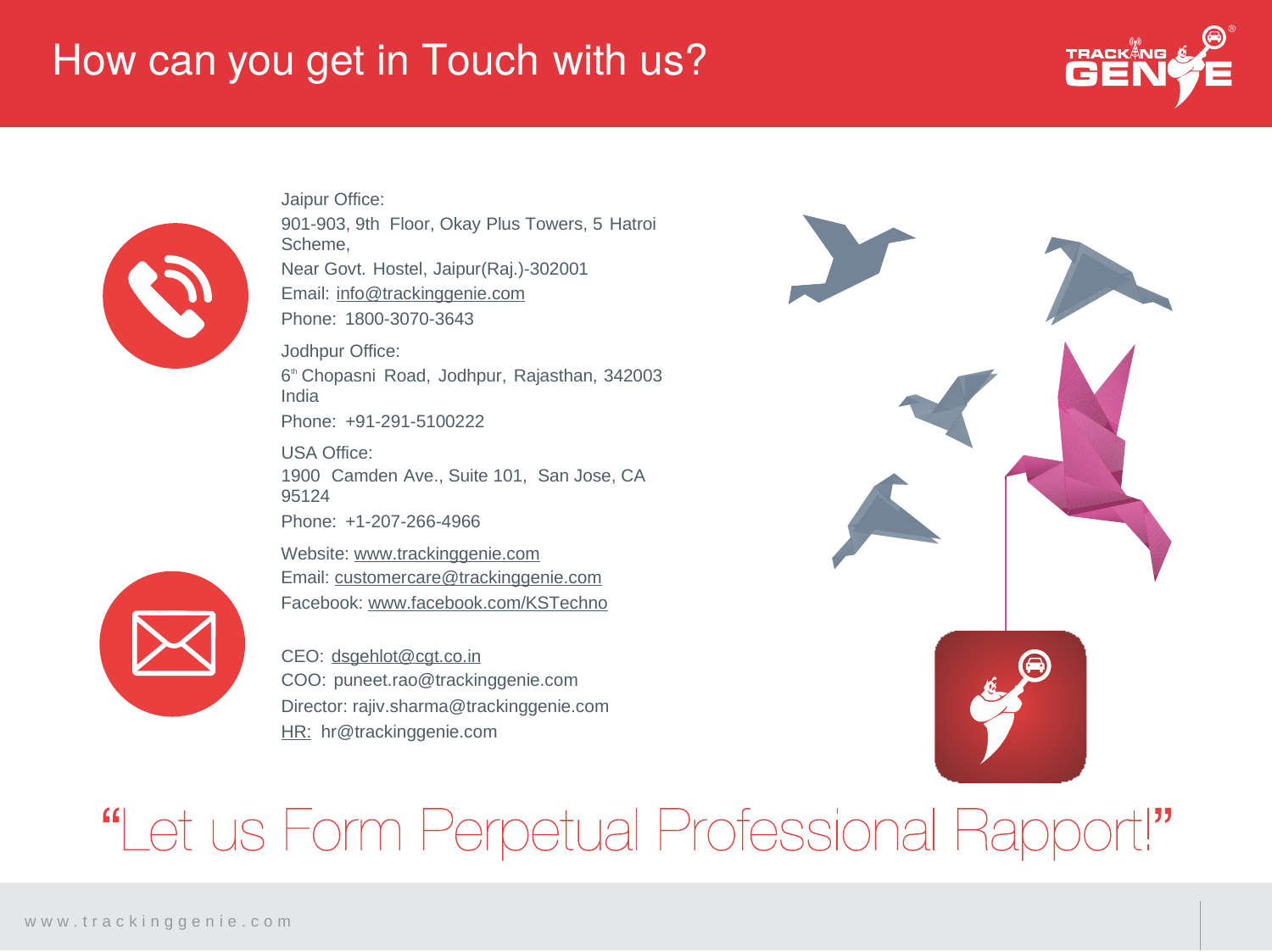

How
can
you get in Touch with us?

Jaipur Office:
901-903, 9th  Floor, Okay Plus Towers, 5 Hatroi Scheme,
Near Govt. Hostel, Jaipur(Raj.)-302001
Email: info@trackinggenie.com
Phone: 1800-3070-3643

Jodhpur Office:
6th Chopasni Road, Jodhpur, Rajasthan, 342003 India
Phone: +91-291-5100222

USA Office:
1900  Camden Ave., Suite 101,  San Jose, CA 95124
Phone: +1-207-266-4966

Website: www.trackinggenie.com
Email: customercare@trackinggenie.com
Facebook: www.facebook.com/KSTechno

CEO: dsgehlot@cgt.co.in
COO: puneet.rao@trackinggenie.com
Director: rajiv.sharma@trackinggenie.com
HR:  hr@trackinggenie.com

w w w . t r a c k i n g g e n i e . c o m